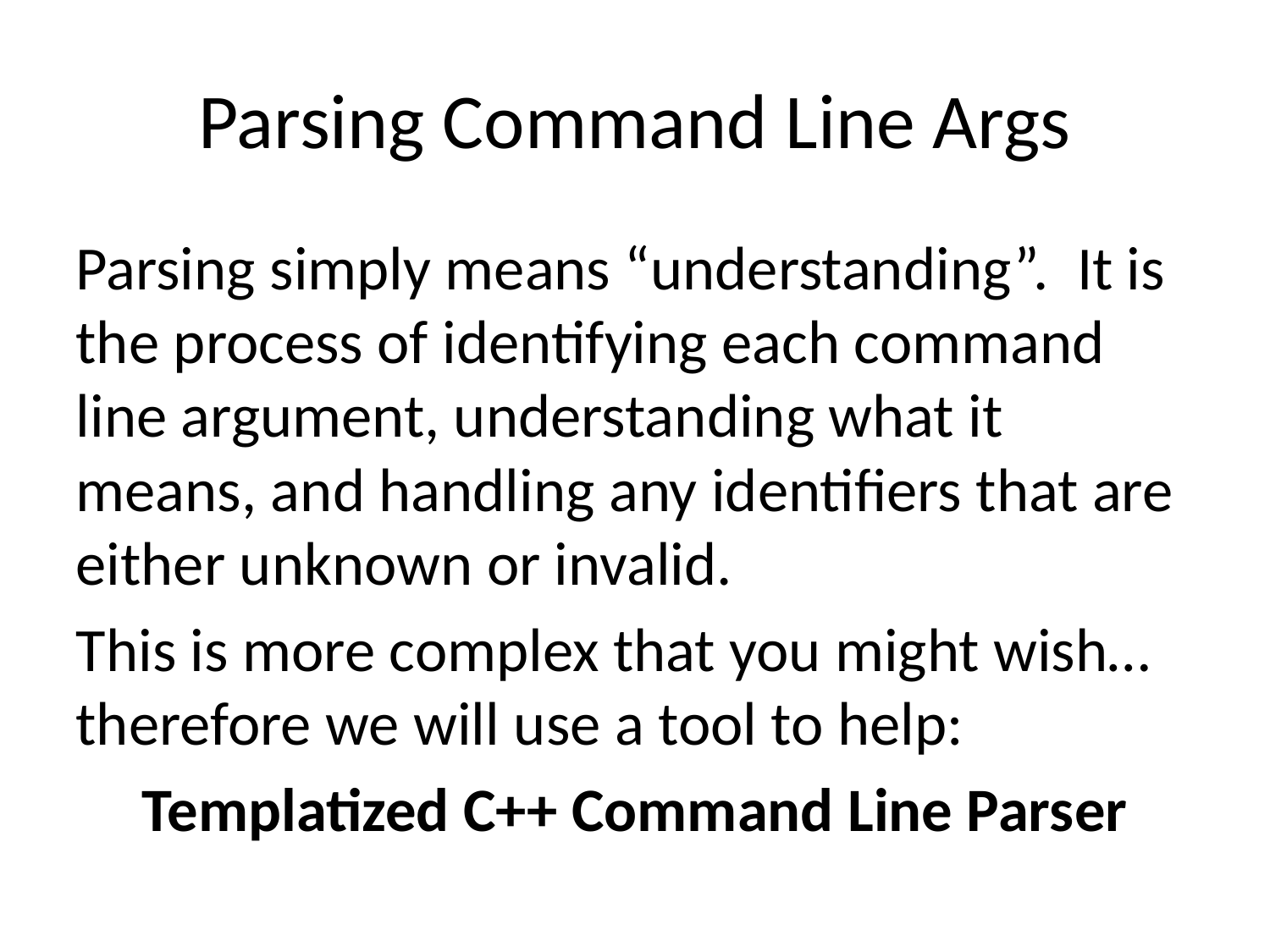

# Parsing Command Line Args
Parsing simply means “understanding”.  It is the process of identifying each command line argument, understanding what it means, and handling any identifiers that are either unknown or invalid.
This is more complex that you might wish… therefore we will use a tool to help:
Templatized C++ Command Line Parser